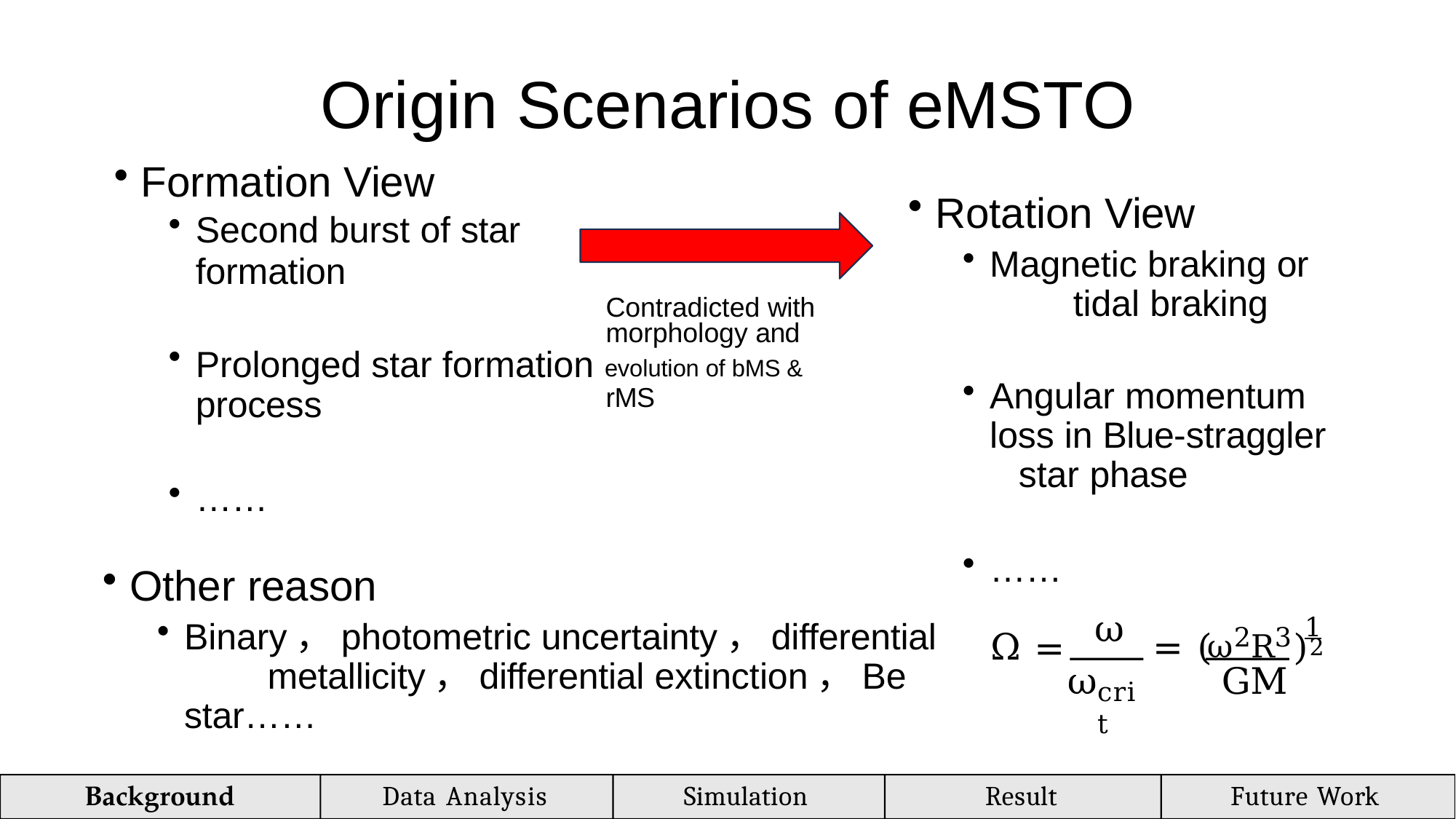

# Origin Scenarios of eMSTO
Formation View
Rotation View
Magnetic braking or 	tidal braking
Second burst of star
formation

Contradicted with
morphology and
Prolonged star formation evolution of bMS &
Angular momentum 	loss in Blue-straggler 	star phase
rMS
process
……
……
Other reason
Binary，photometric uncertainty，differential 	metallicity，differential extinction，Be star……
ω2R3
ω
1
Ω =
ω
= (	)2
GM

crit

Background
Data Analysis
Simulation
Result
Future Work